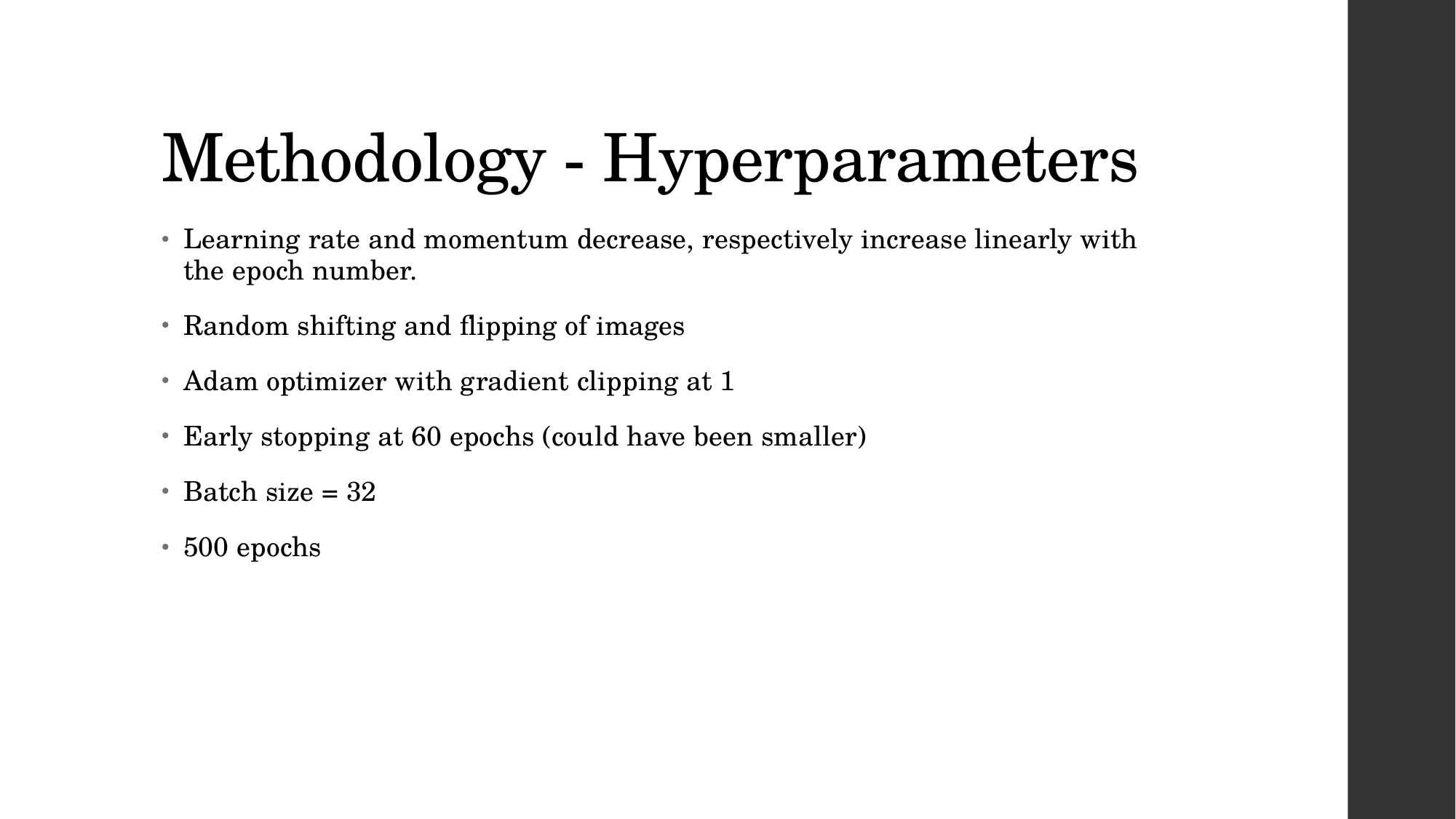

# Methodology - Hyperparameters
Learning rate and momentum decrease, respectively increase linearly with the epoch number.
Random shifting and flipping of images
Adam optimizer with gradient clipping at 1
Early stopping at 60 epochs (could have been smaller)
Batch size = 32
500 epochs